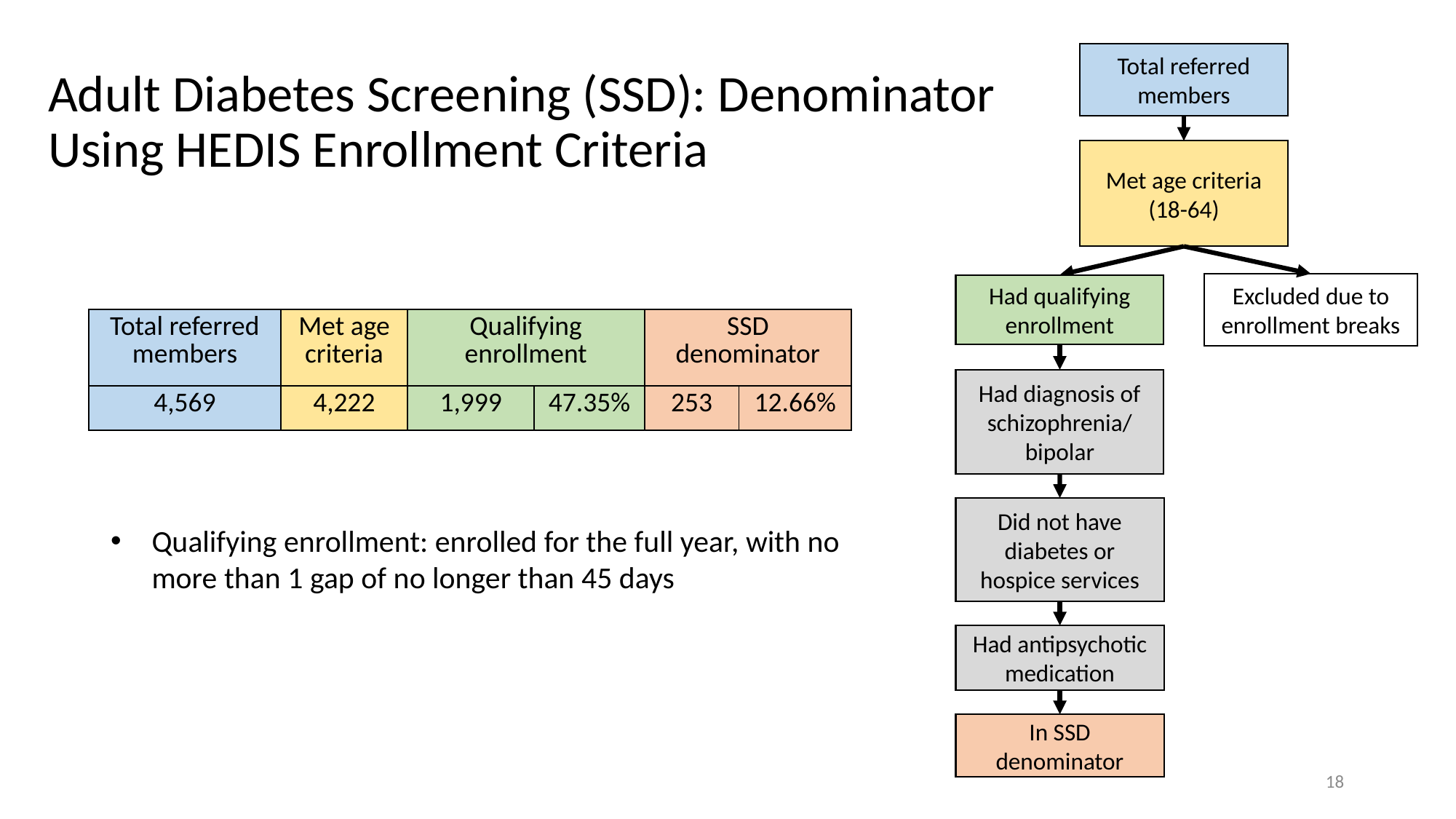

# Adult Diabetes Screening (SSD): Denominator Using HEDIS Enrollment Criteria
Total referred members
Met age criteria (18-64)
Excluded due to enrollment breaks
Had qualifying enrollment
| Total referred members | Met age criteria | Qualifying enrollment |  | SSD denominator |  |
| --- | --- | --- | --- | --- | --- |
| 4,569 | 4,222 | 1,999 | 47.35% | 253 | 12.66% |
Had diagnosis of schizophrenia/ bipolar
Did not have diabetes or hospice services
Qualifying enrollment: enrolled for the full year, with no more than 1 gap of no longer than 45 days
Had antipsychotic medication
In SSD denominator
18